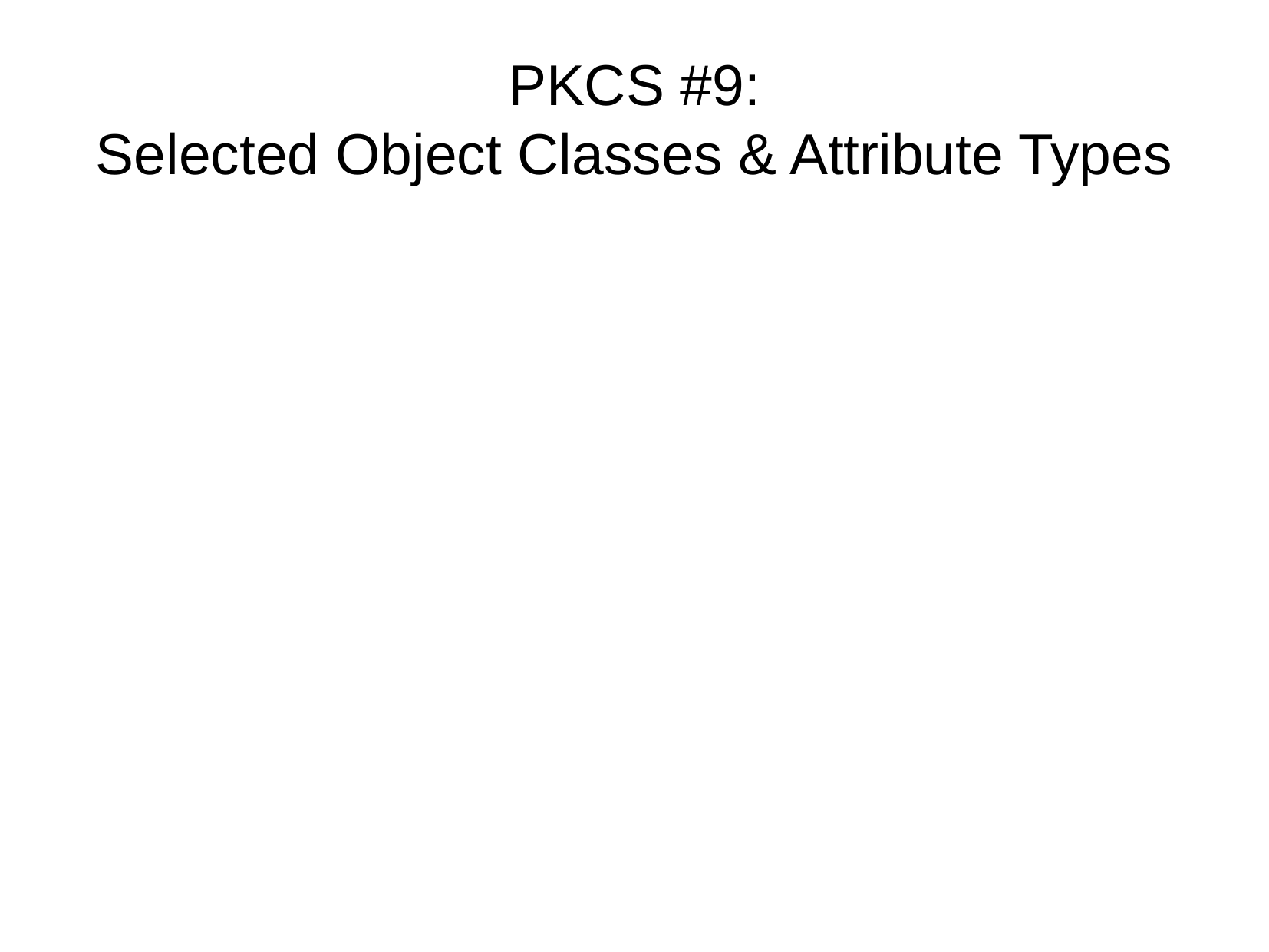

PKCS #9:
Selected Object Classes & Attribute Types